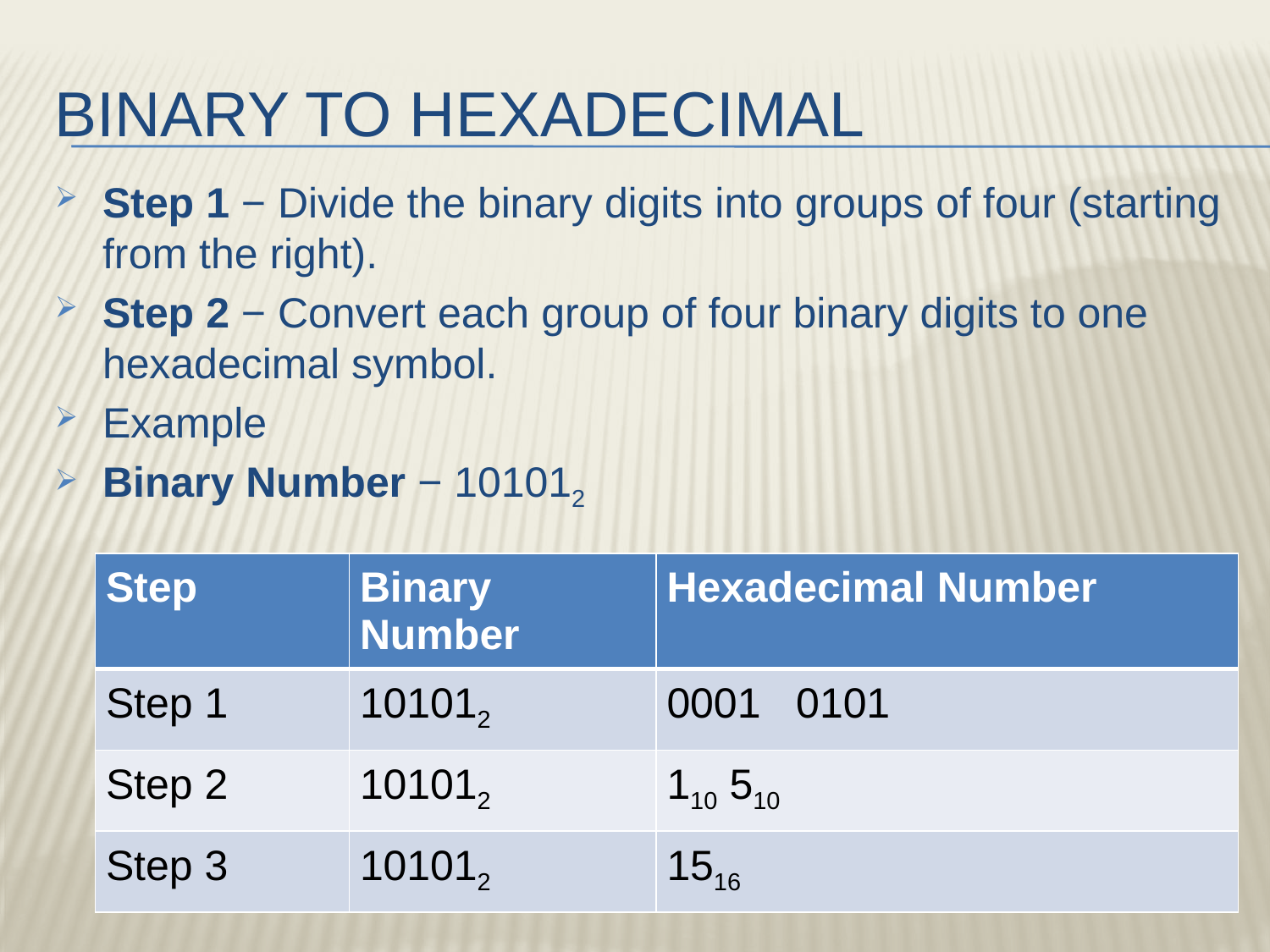

# Binary to hexadecimal
Step 1 − Divide the binary digits into groups of four (starting from the right).
Step 2 − Convert each group of four binary digits to one hexadecimal symbol.
Example
Binary Number − 101012
| Step | Binary Number | Hexadecimal Number |
| --- | --- | --- |
| Step 1 | 101012 | 0001 0101 |
| Step 2 | 101012 | 110 510 |
| Step 3 | 101012 | 1516 |